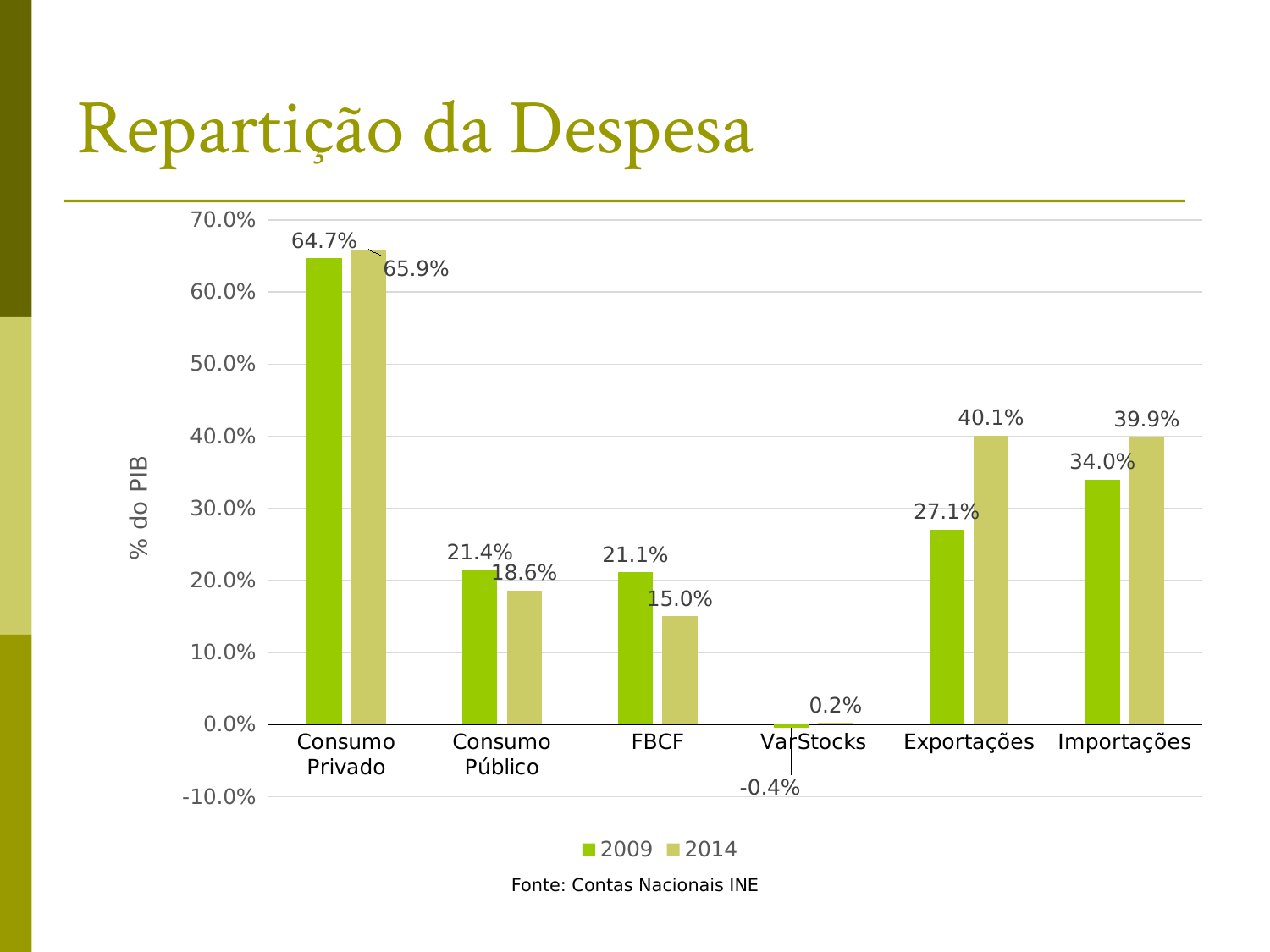

# Repartição da Despesa

### Chart

| Category | 2009 | 2014 |
|---|---|---|
| Consumo Privado | 0.64696588508745 | 0.659003888973307 |
| Consumo Público | 0.214328787642164 | 0.186075615137818 |
| FBCF | 0.211497182644222 | 0.15018046661902 |
| VarStocks | -0.00433632262969925 | 0.00241565850527302 |
| Exportações | 0.270806996025038 | 0.400743359539078 |
| Importações | 0.340015457553853 | 0.39885347219855 |
Fonte: Contas Nacionais INE